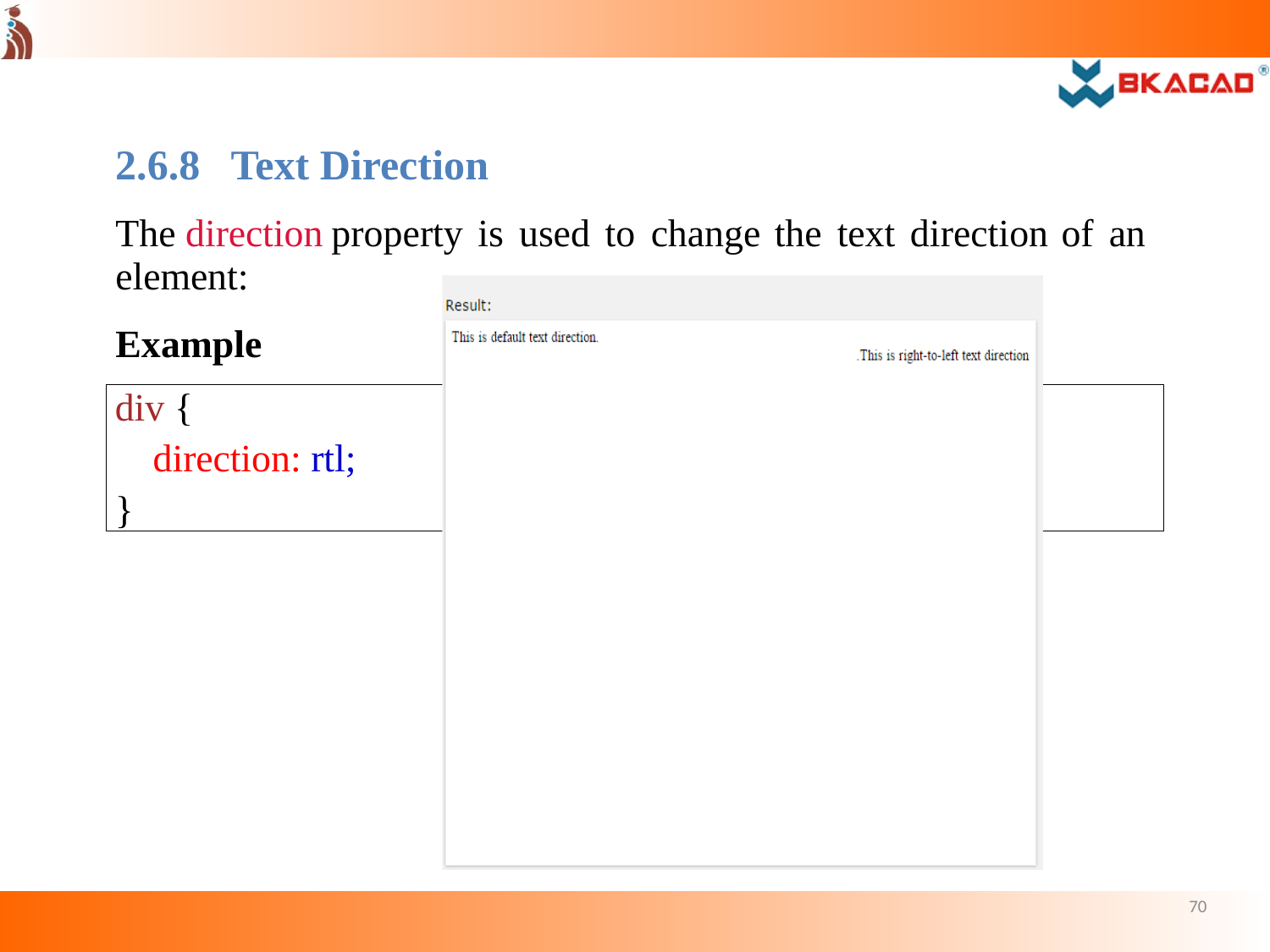

2.6.8
Text Direction
The direction
property	is	used	to	change	the	text	direction	of	an
element:
Example

div {
direction: rtl;
}
70